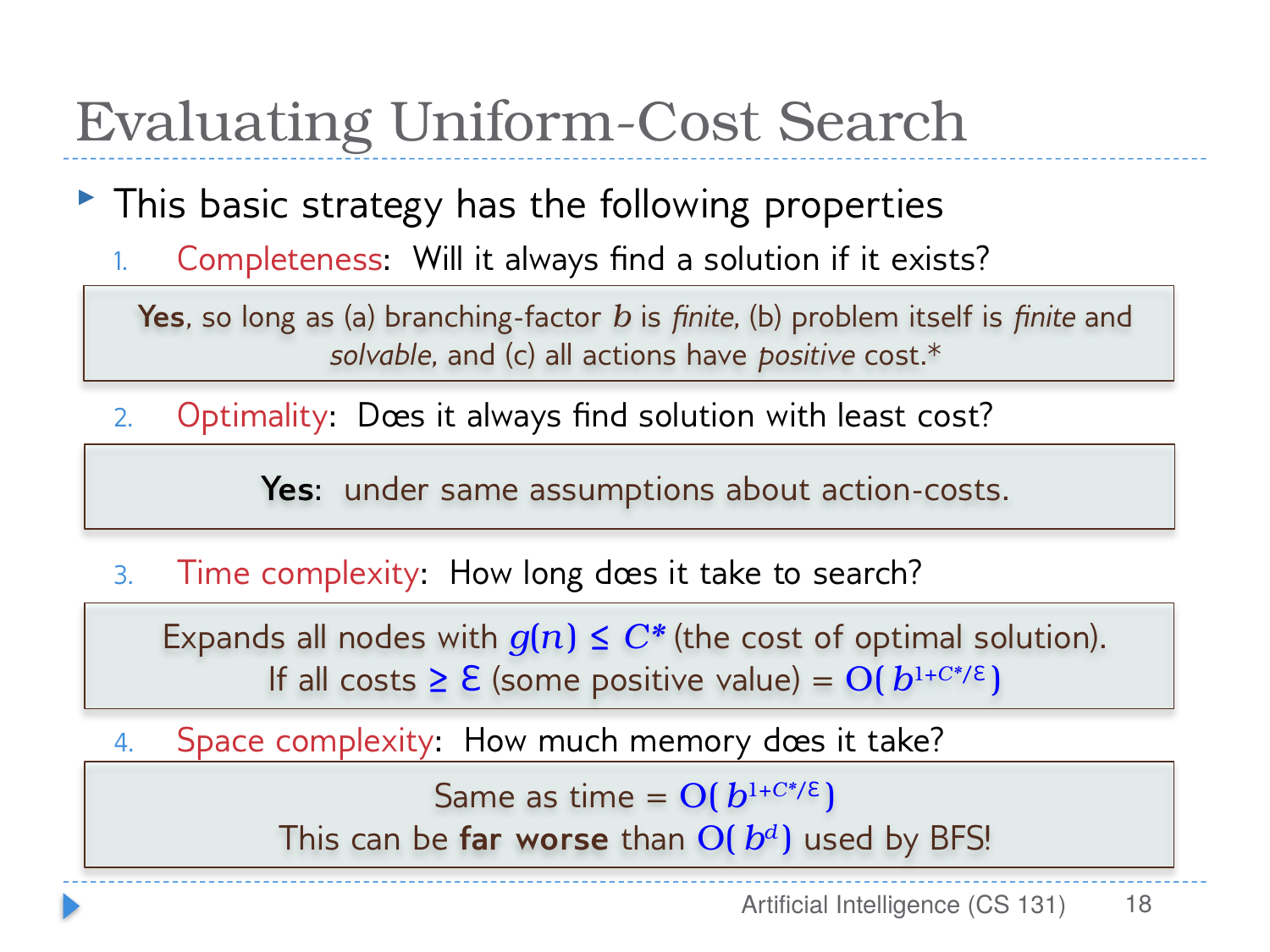

# Evaluating Uniform-Cost Search
This basic strategy has the following properties
Completeness:  Will it always find a solution if it exists?
Optimality:  Does it always find solution with least cost?
Time complexity:  How long does it take to search?
Space complexity:  How much memory does it take?
Yes, so long as (a) branching-factor b is finite, (b) problem itself is finite and solvable, and (c) all actions have positive cost.*
Yes:  under same assumptions about action-costs.
Expands all nodes with g(n ) ≤ C* (the cost of optimal solution).
If all costs ≥ ℇ (some positive value) = O( b1+C*/ℇ )
Same as time = O( b1+C*/ℇ )
This can be far worse than O( bd ) used by BFS!
18
Artificial Intelligence (CS 131)